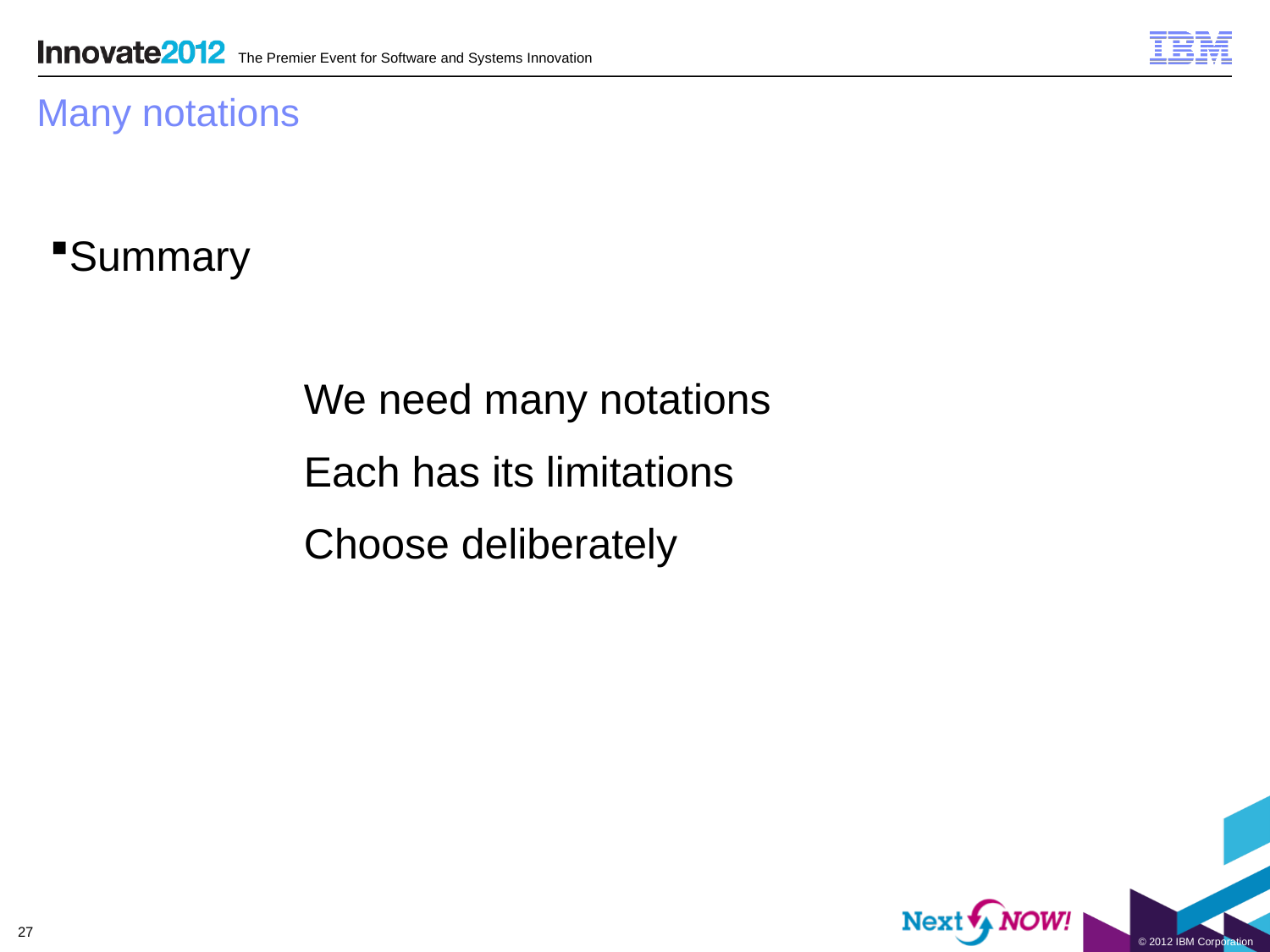

# Many notations
Summary

		We need many notations
		Each has its limitations
		Choose deliberately